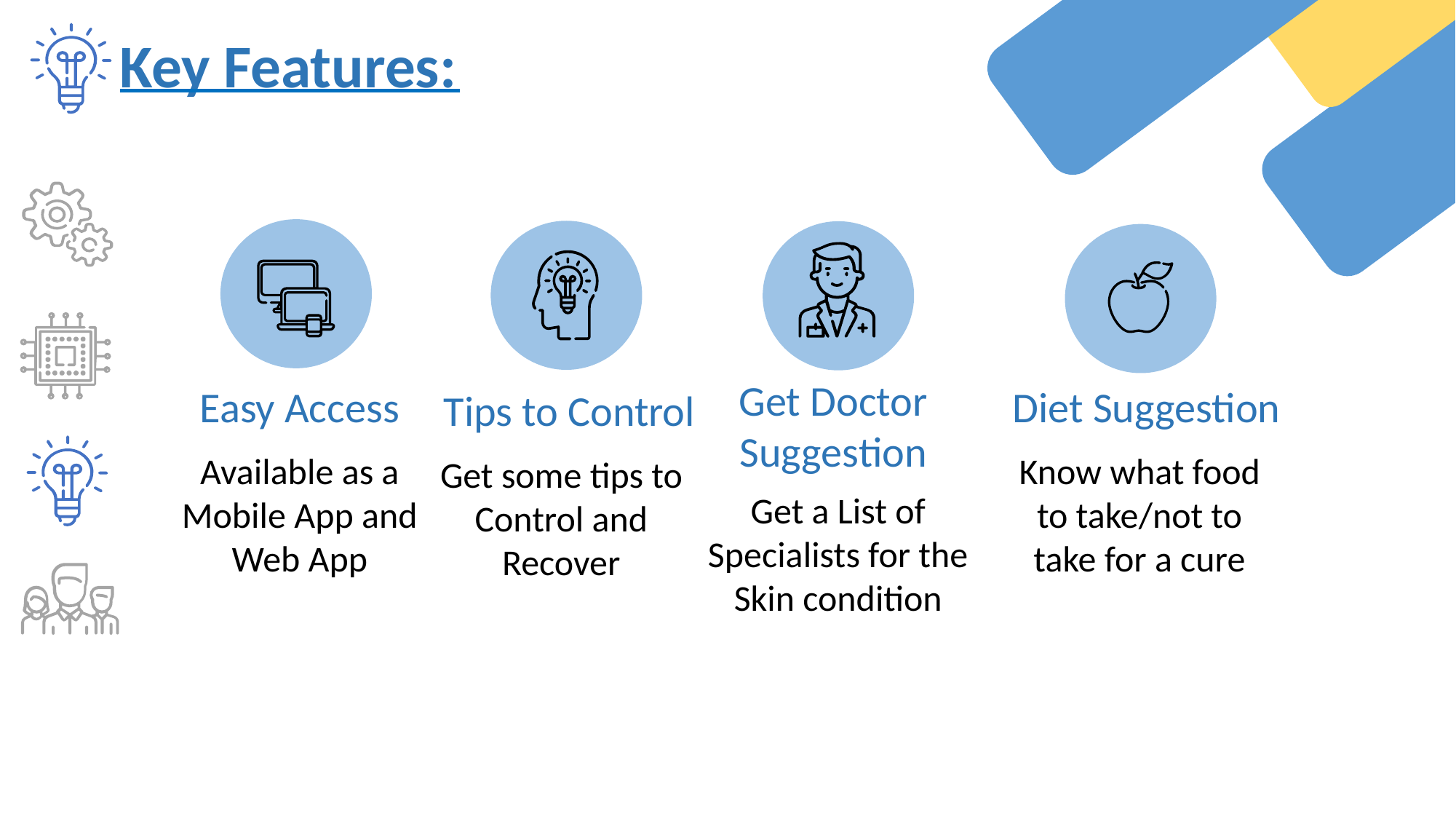

Key Features:

Get Doctor
Suggestion
Get a List of Specialists for the Skin condition
Easy Access
Available as a Mobile App and Web App
Diet Suggestion
Know what food to take/not to take for a cure
Tips to Control
Get some tips to Control and Recover